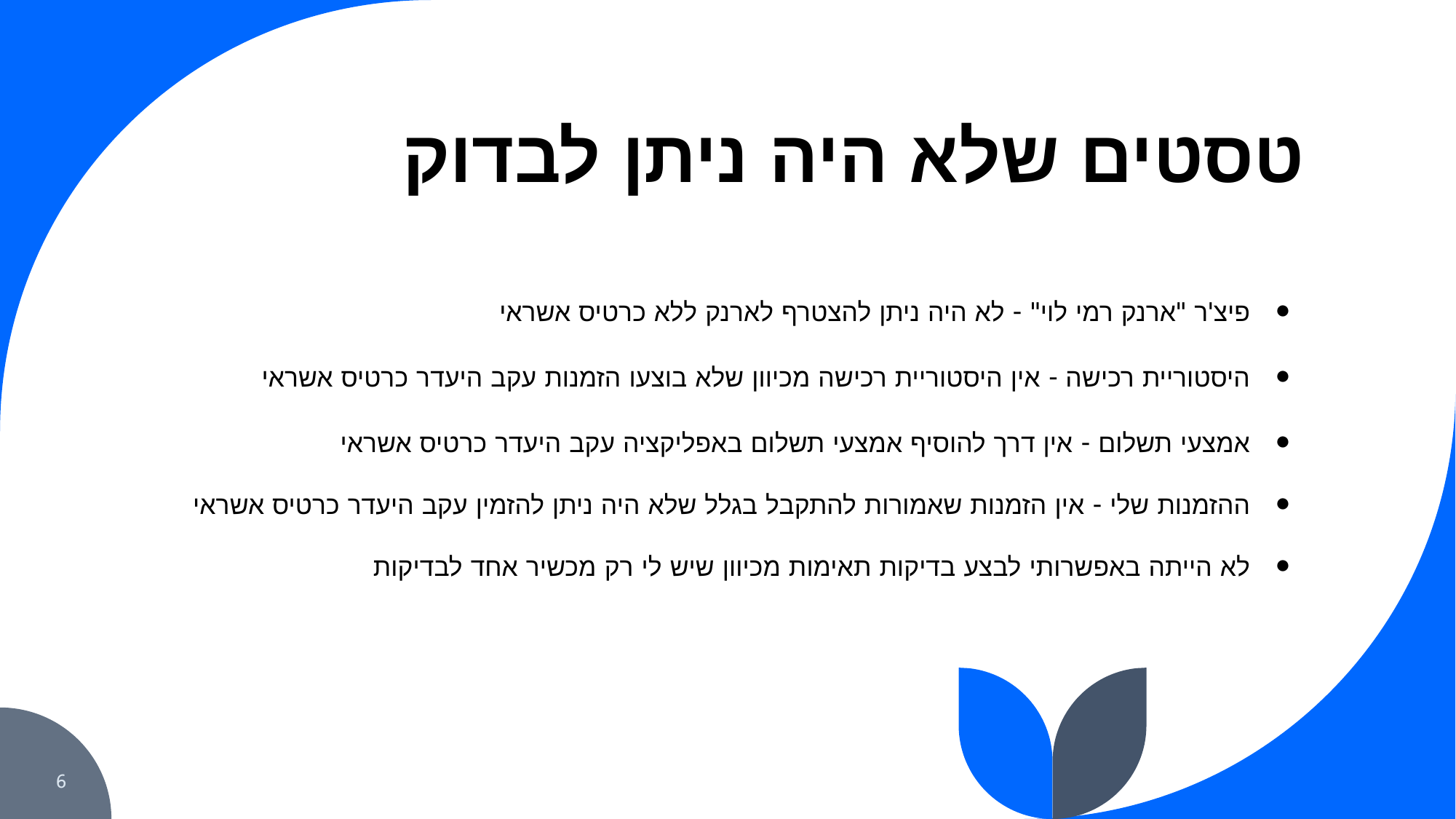

# טסטים שלא היה ניתן לבדוק
פיצ'ר "ארנק רמי לוי" - לא היה ניתן להצטרף לארנק ללא כרטיס אשראי

היסטוריית רכישה - אין היסטוריית רכישה מכיוון שלא בוצעו הזמנות עקב היעדר כרטיס אשראי

אמצעי תשלום - אין דרך להוסיף אמצעי תשלום באפליקציה עקב היעדר כרטיס אשראי

ההזמנות שלי - אין הזמנות שאמורות להתקבל בגלל שלא היה ניתן להזמין עקב היעדר כרטיס אשראי

לא הייתה באפשרותי לבצע בדיקות תאימות מכיוון שיש לי רק מכשיר אחד לבדיקות

6